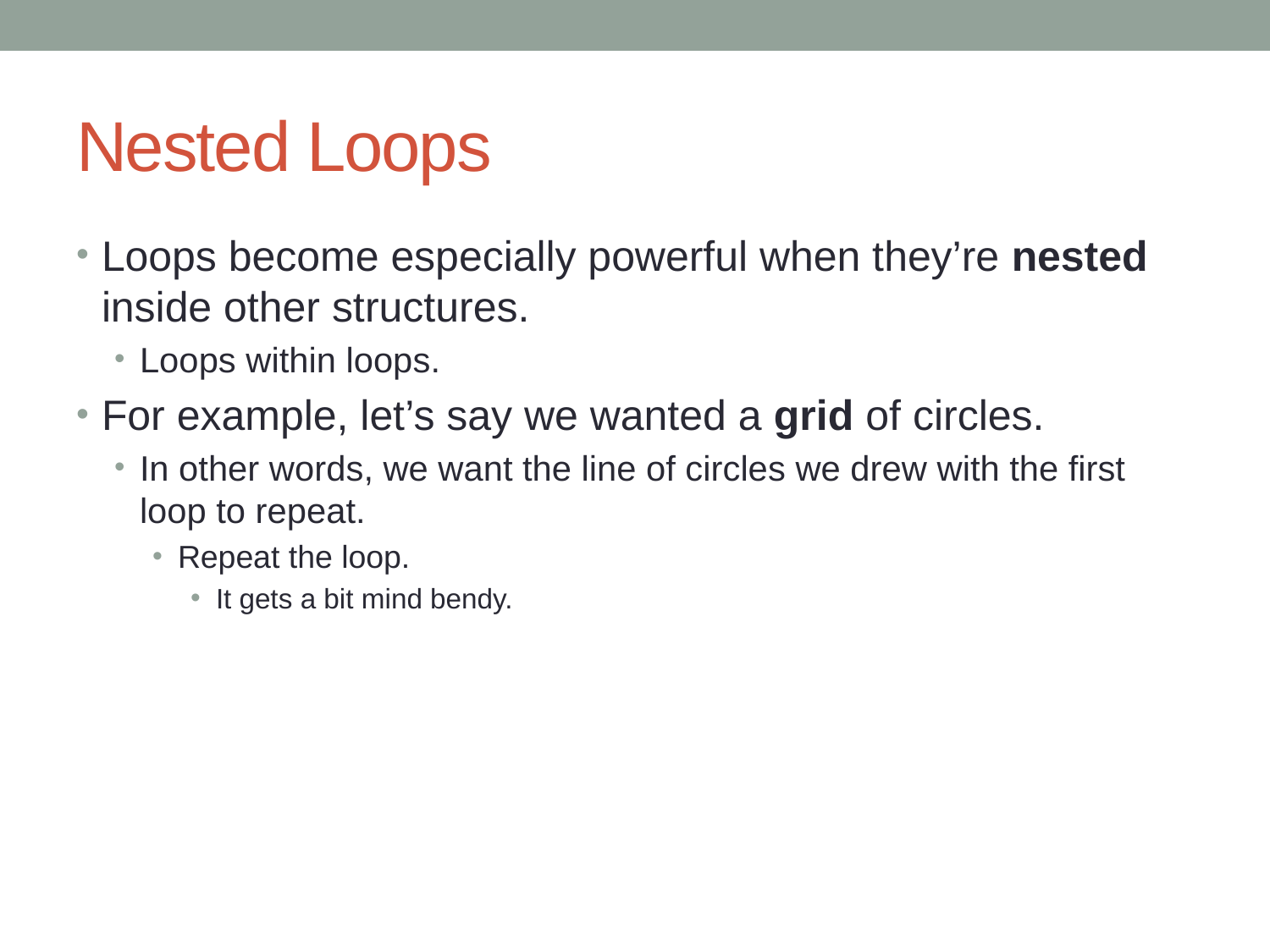

# Nested Loops
Loops become especially powerful when they’re nested inside other structures.
Loops within loops.
For example, let’s say we wanted a grid of circles.
In other words, we want the line of circles we drew with the first loop to repeat.
Repeat the loop.
It gets a bit mind bendy.